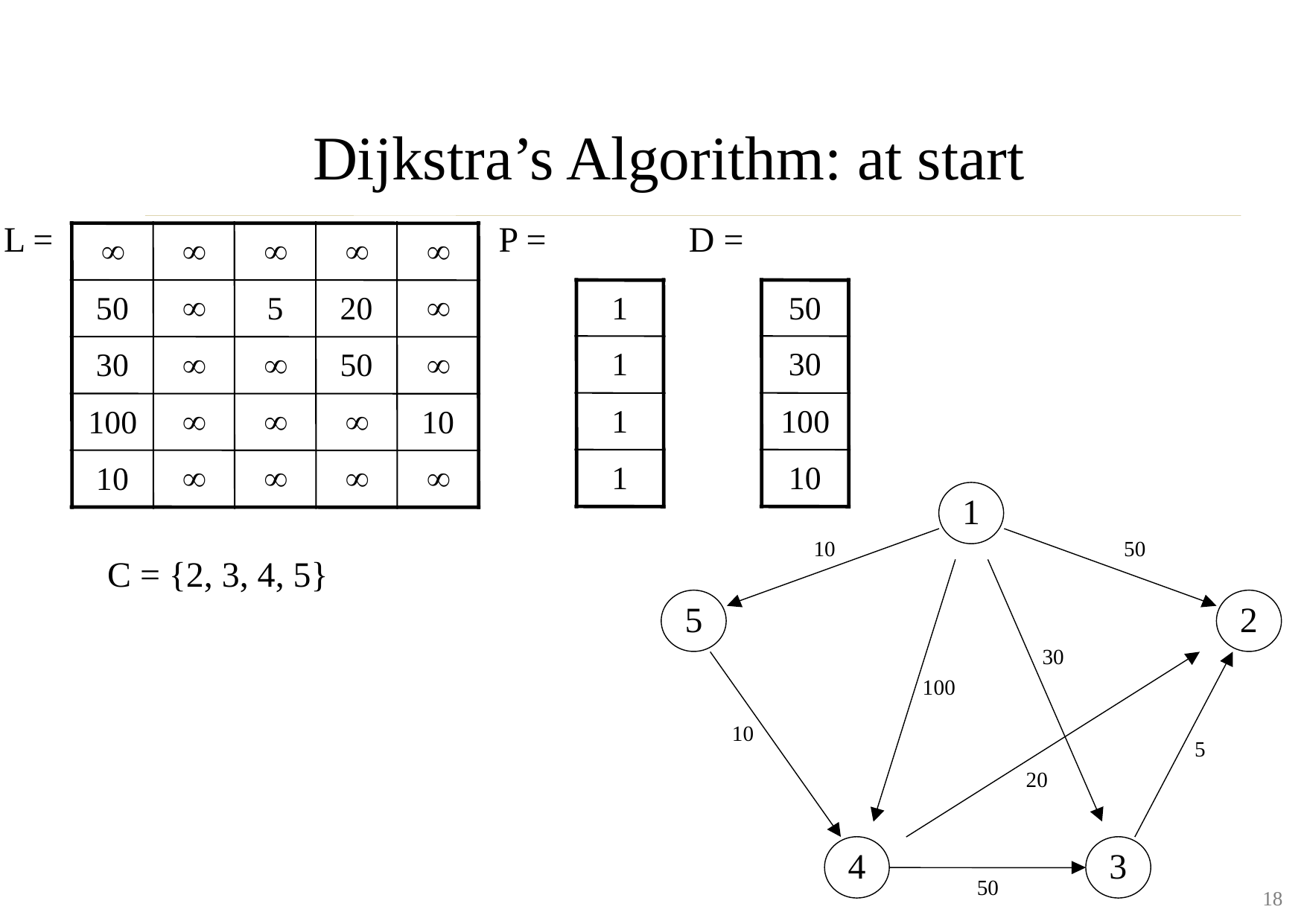

Dijkstra’s Algorithm: at start

 L =                                                  P =                D =

∞
∞
∞
∞
∞

∞
∞
50
5
20
1
50

∞
∞
∞
1
30
30
50

∞
∞
∞
1
100
100
10

∞
∞
∞
∞
1
10
10

1

10
50
C = {2, 3, 4, 5}

5
2
30

100
10
5
20

4
3

50
18